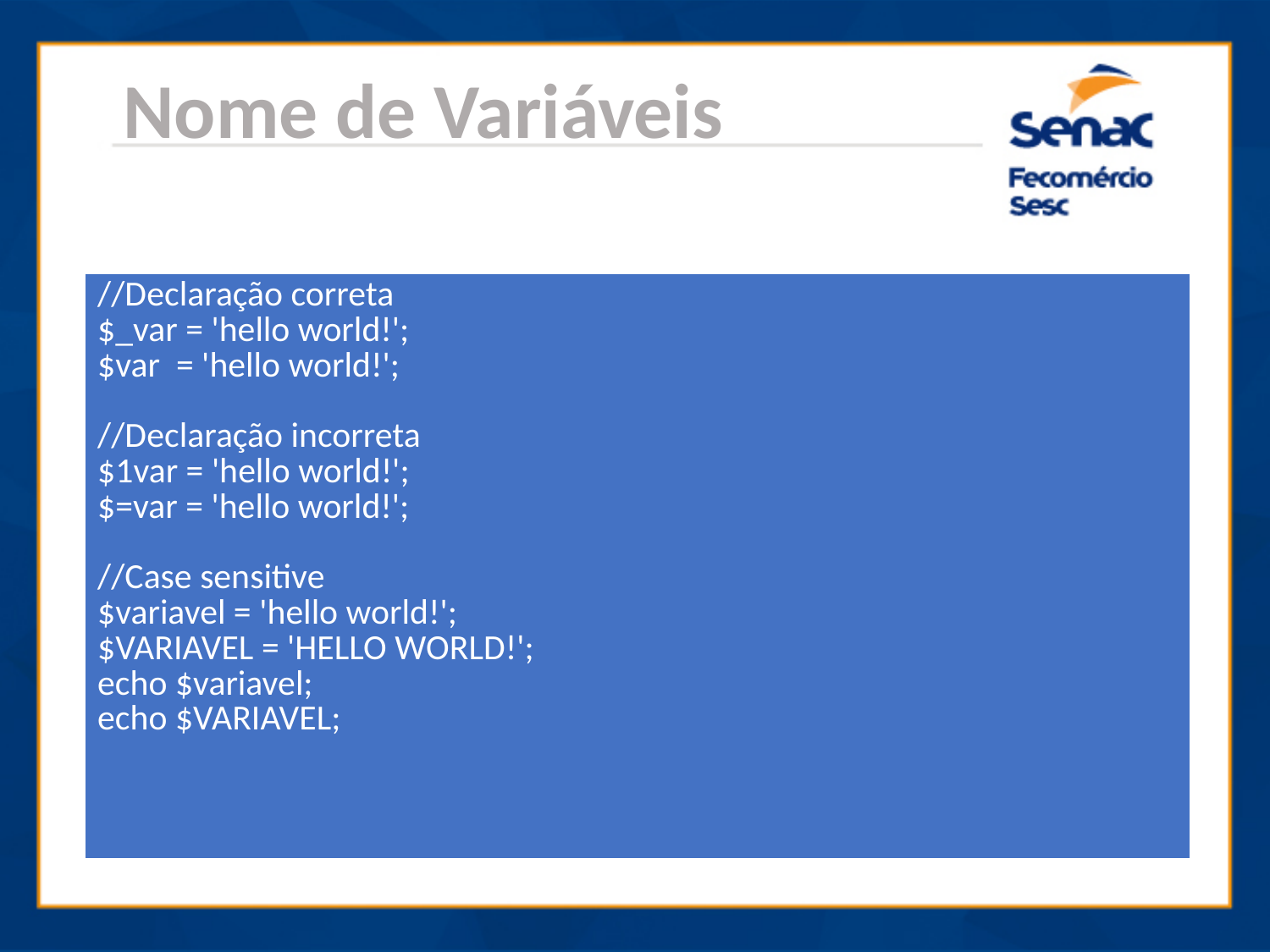

Nome de Variáveis
| //Declaração correta $\_var = 'hello world!'; $var = 'hello world!'; //Declaração incorreta $1var = 'hello world!'; $=var = 'hello world!'; //Case sensitive $variavel = 'hello world!'; $VARIAVEL = 'HELLO WORLD!'; echo $variavel; echo $VARIAVEL; |
| --- |